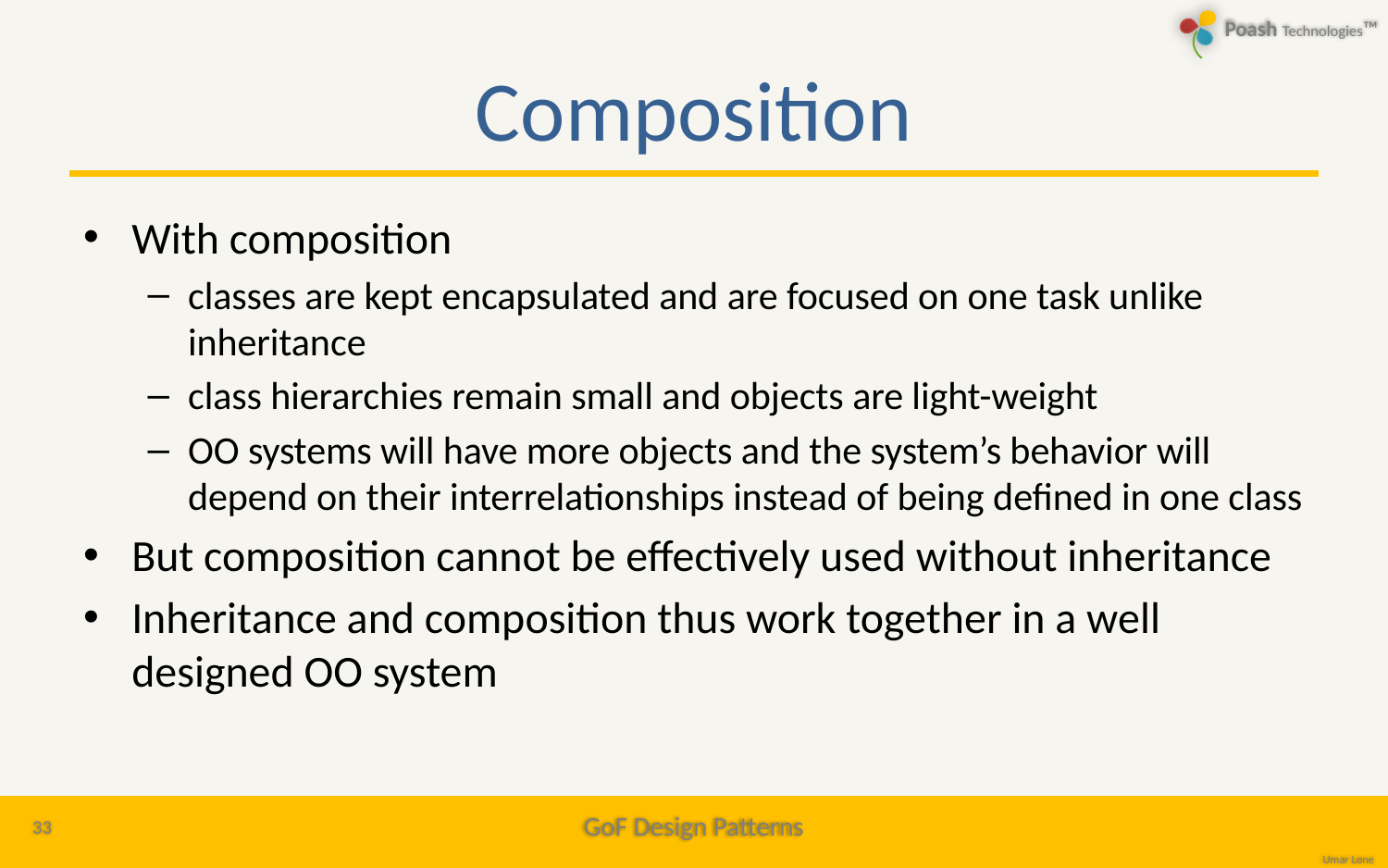

# Composition
With composition
classes are kept encapsulated and are focused on one task unlike inheritance
class hierarchies remain small and objects are light-weight
OO systems will have more objects and the system’s behavior will depend on their interrelationships instead of being defined in one class
But composition cannot be effectively used without inheritance
Inheritance and composition thus work together in a well designed OO system
33